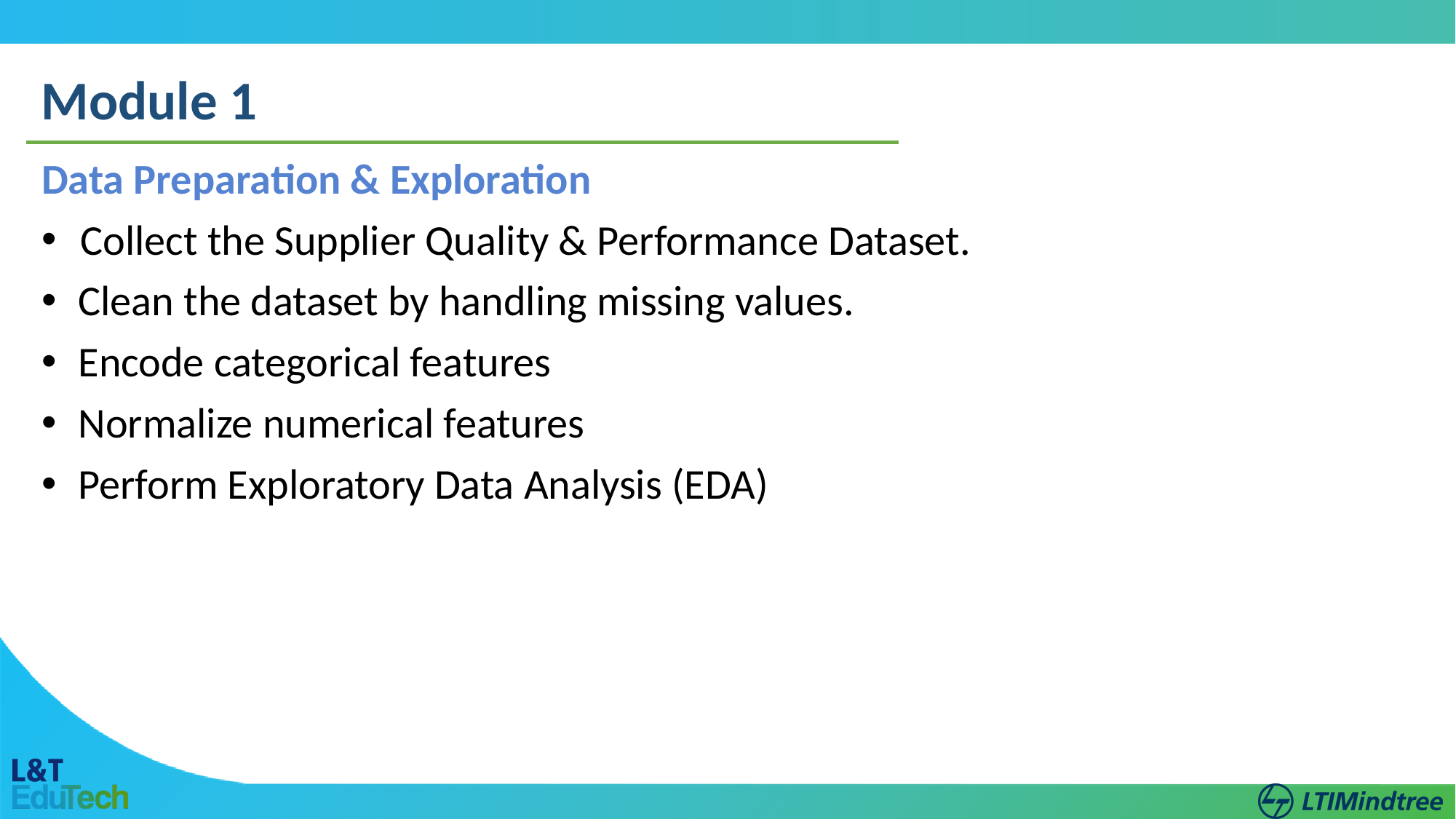

Module 1
Data Preparation & Exploration
 Collect the Supplier Quality & Performance Dataset.
 Clean the dataset by handling missing values.
 Encode categorical features
 Normalize numerical features
 Perform Exploratory Data Analysis (EDA)